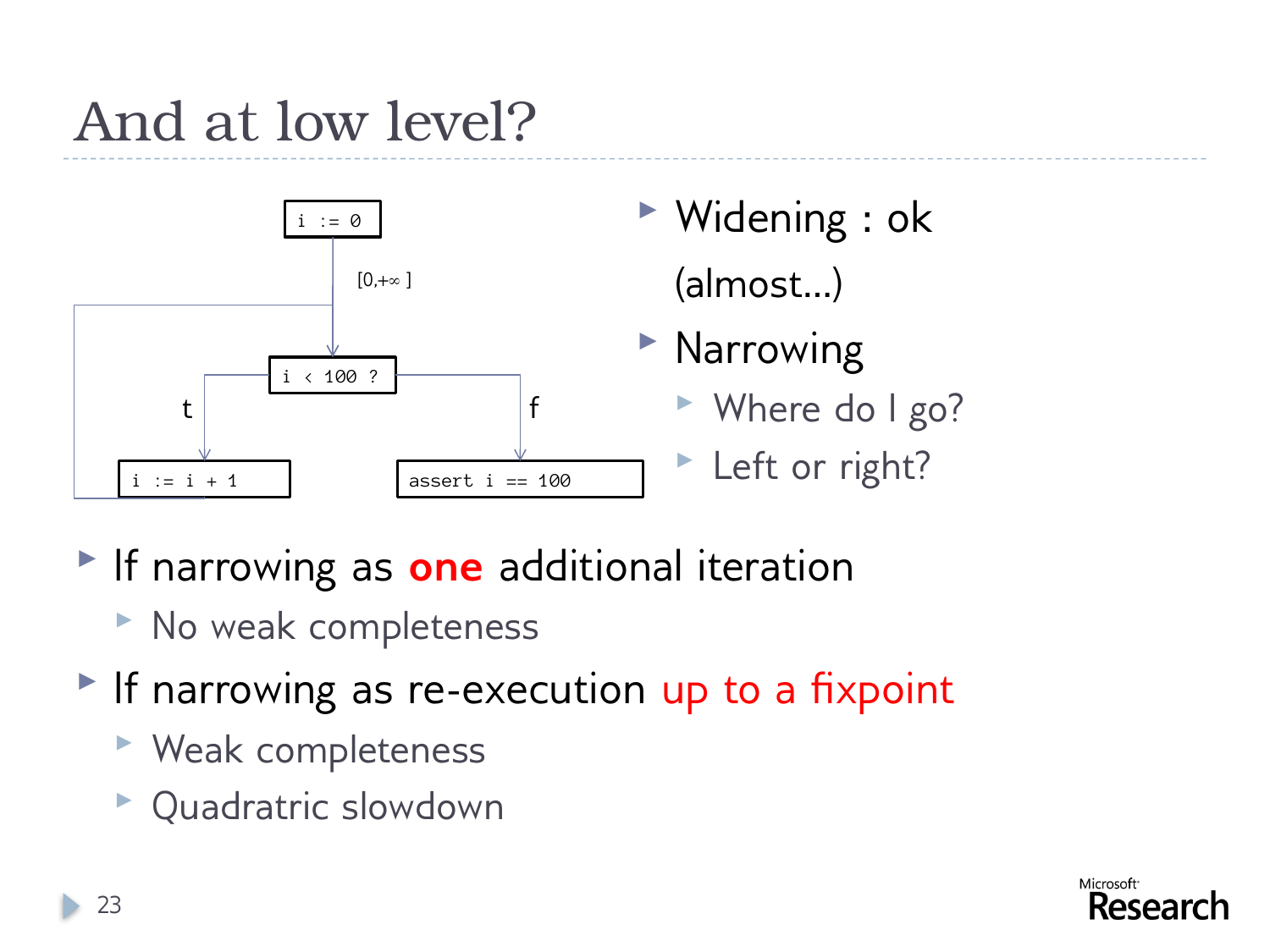

# And at low level?
Widening : ok
 	(almost…)
Narrowing
Where do I go?
Left or right?

i := 0
[0,+∞ ]
i < 100 ?
t
f
i := i + 1
assert i == 100
If narrowing as one additional iteration
No weak completeness
If narrowing as re-execution up to a fixpoint
Weak completeness
Quadratric slowdown

23